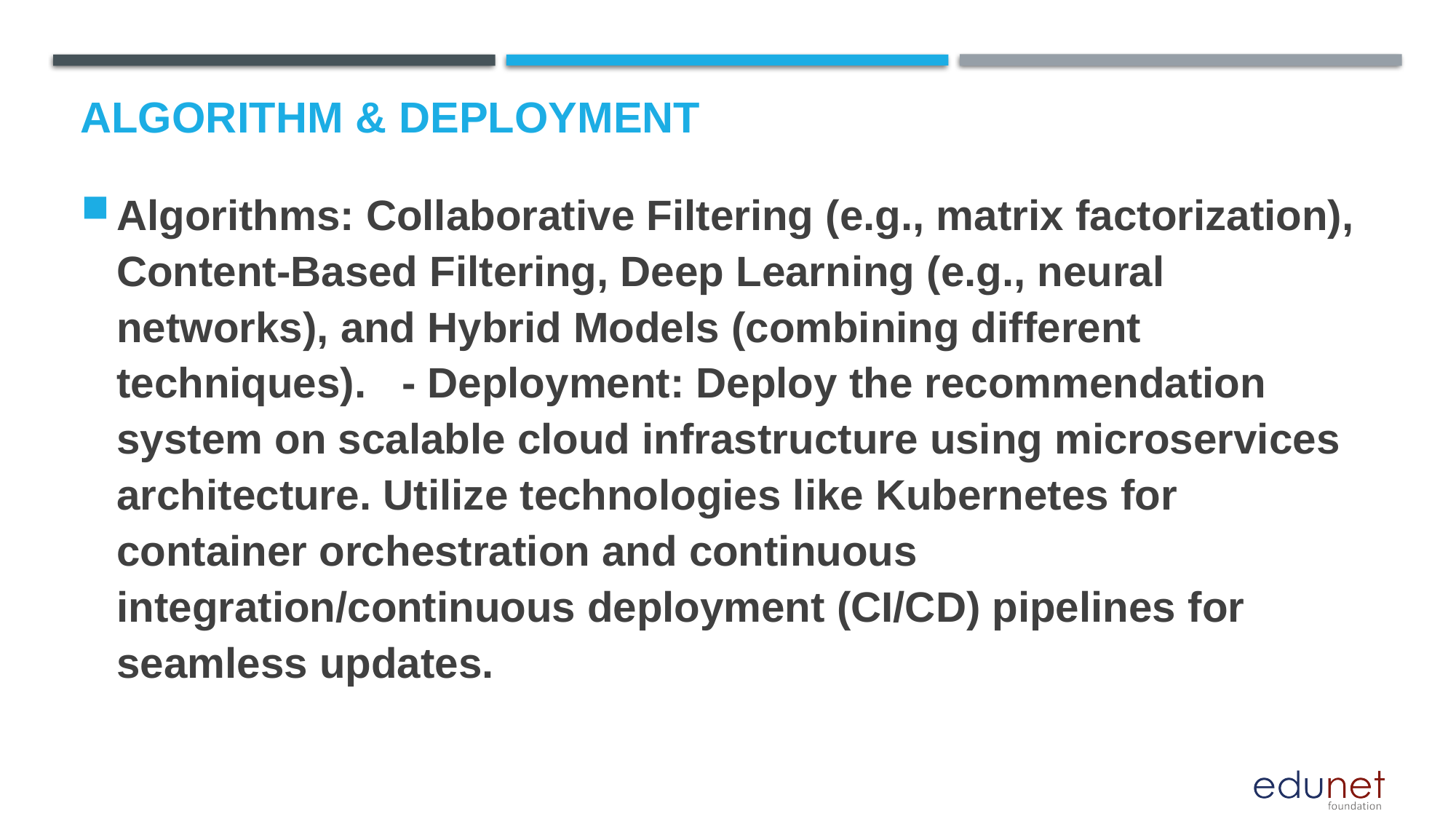

# Algorithm & Deployment
Algorithms: Collaborative Filtering (e.g., matrix factorization), Content-Based Filtering, Deep Learning (e.g., neural networks), and Hybrid Models (combining different techniques).   - Deployment: Deploy the recommendation system on scalable cloud infrastructure using microservices architecture. Utilize technologies like Kubernetes for container orchestration and continuous integration/continuous deployment (CI/CD) pipelines for seamless updates.